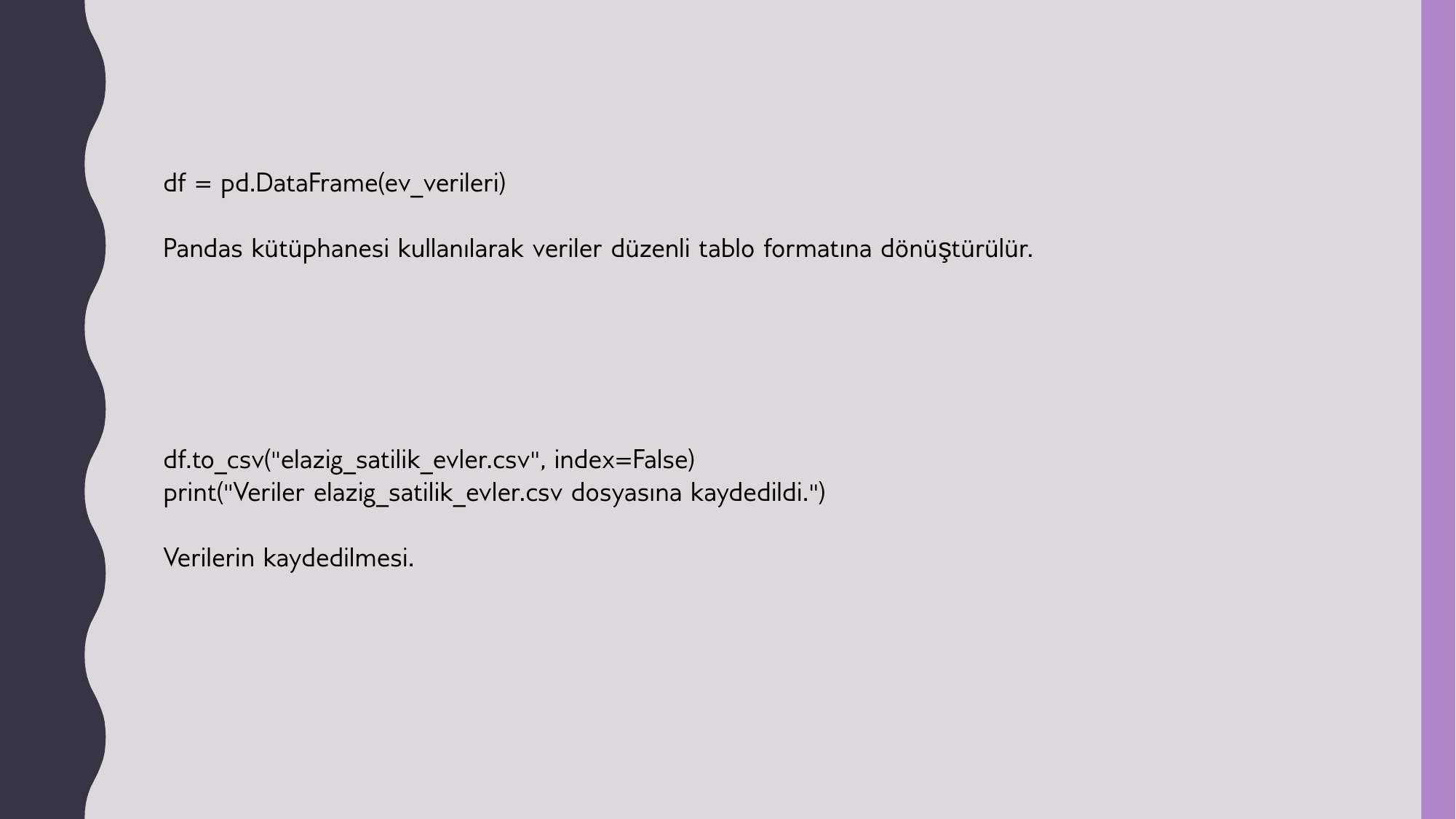

df = pd.DataFrame(ev_verileri)

Pandas kütüphanesi kullanılarak veriler düzenli tablo formatına dönüştürülür.
df.to_csv("elazig_satilik_evler.csv", index=False)
print("Veriler elazig_satilik_evler.csv dosyasına kaydedildi.")

Verilerin kaydedilmesi.